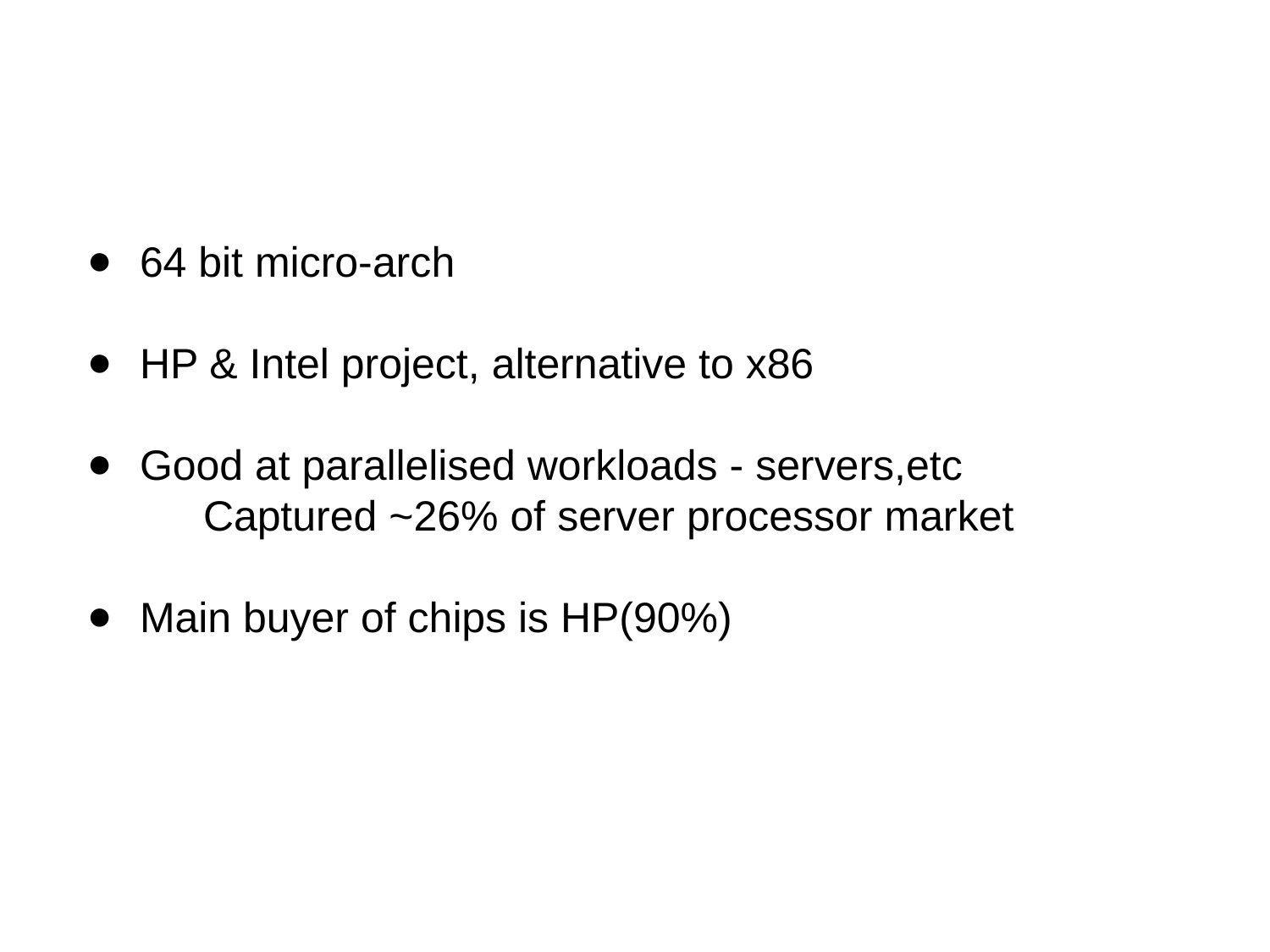

64 bit micro-arch

HP & Intel project, alternative to x86

Good at parallelised workloads - servers,etc
	Captured ~26% of server processor market

Main buyer of chips is HP(90%)